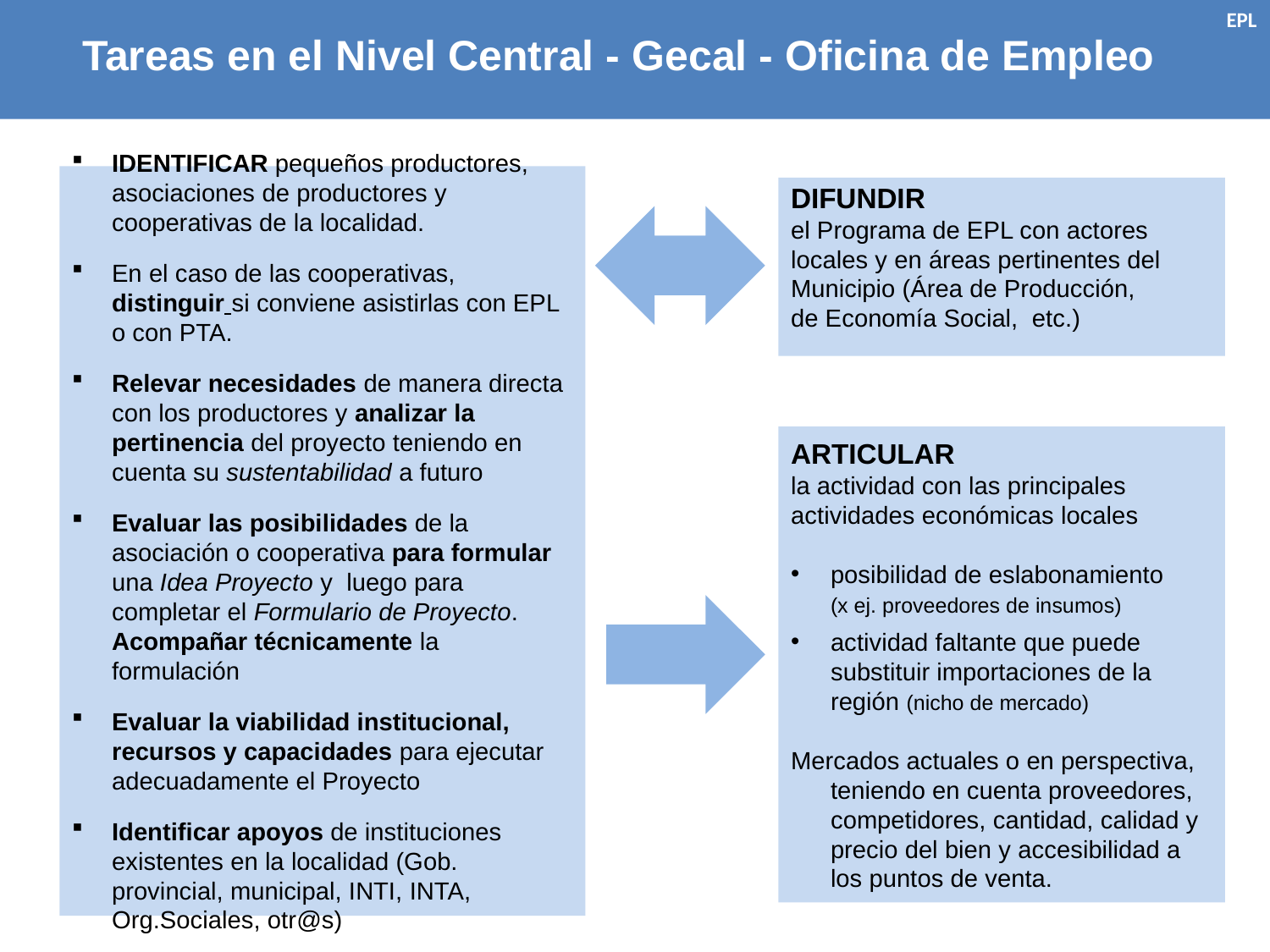

EPL
Tareas en el Nivel Central - Gecal - Oficina de Empleo

IDENTIFICAR pequeños productores, asociaciones de productores y cooperativas de la localidad.

En el caso de las cooperativas, distinguir si conviene asistirlas con EPL o con PTA.

Relevar necesidades de manera directa con los productores y analizar la pertinencia del proyecto teniendo en cuenta su sustentabilidad a futuro

Evaluar las posibilidades de la asociación o cooperativa para formular una Idea Proyecto y  luego para completar el Formulario de Proyecto. Acompañar técnicamente la formulación

Evaluar la viabilidad institucional, recursos y capacidades para ejecutar adecuadamente el Proyecto

Identificar apoyos de instituciones existentes en la localidad (Gob. provincial, municipal, INTI, INTA, Org.Sociales, otr@s)

DIFUNDIR
el Programa de EPL con actores locales y en áreas pertinentes del Municipio (Área de Producción,
de Economía Social,  etc.)

ARTICULAR
la actividad con las principales actividades económicas locales

posibilidad de eslabonamiento
	(x ej. proveedores de insumos)

actividad faltante que puede substituir importaciones de la región (nicho de mercado)

Mercados actuales o en perspectiva, teniendo en cuenta proveedores, competidores, cantidad, calidad y precio del bien y accesibilidad a los puntos de venta.